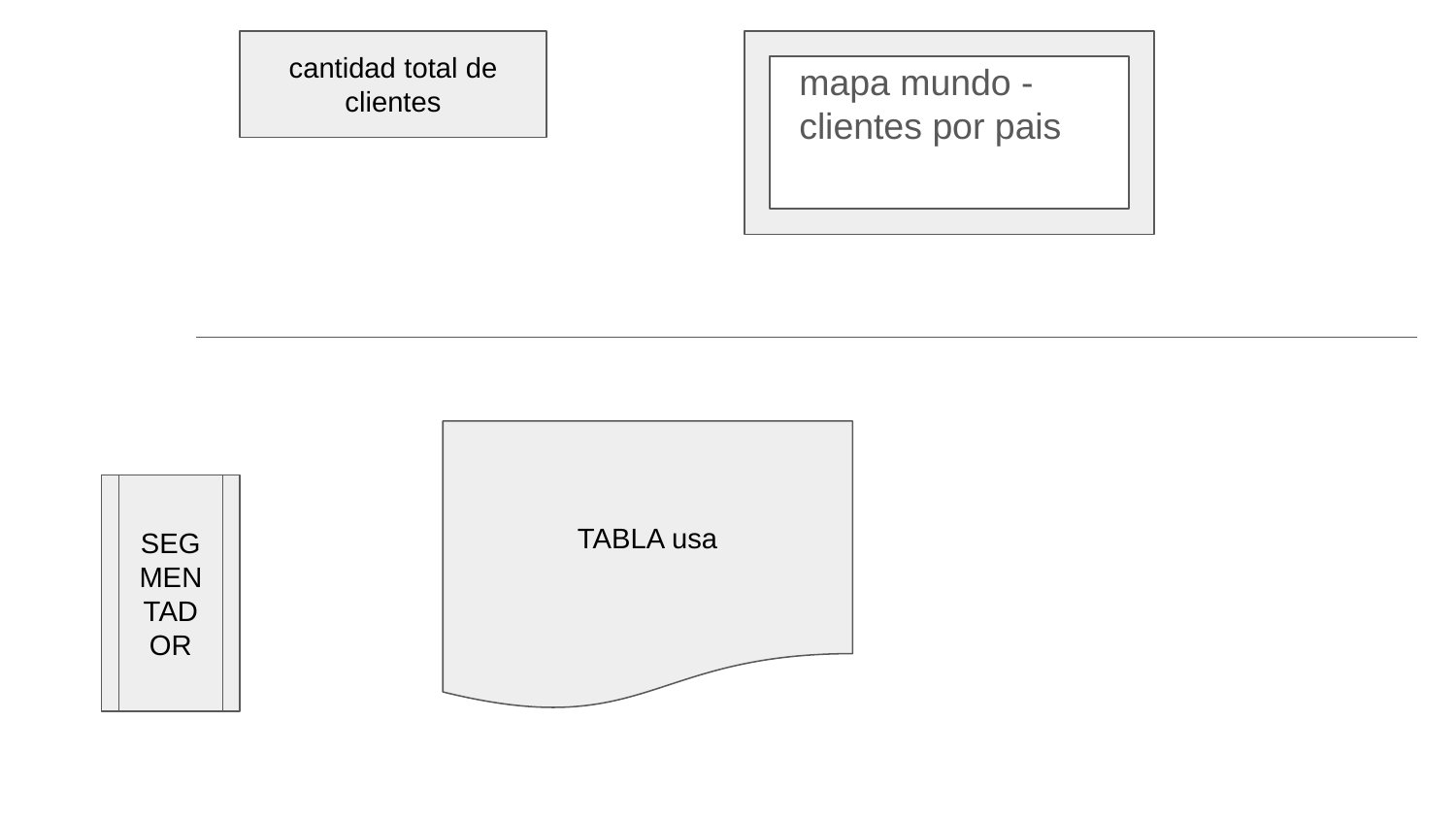

cantidad total de clientes

mapa mundo - clientes por pais
TABLA usa
SEGMENTADOR